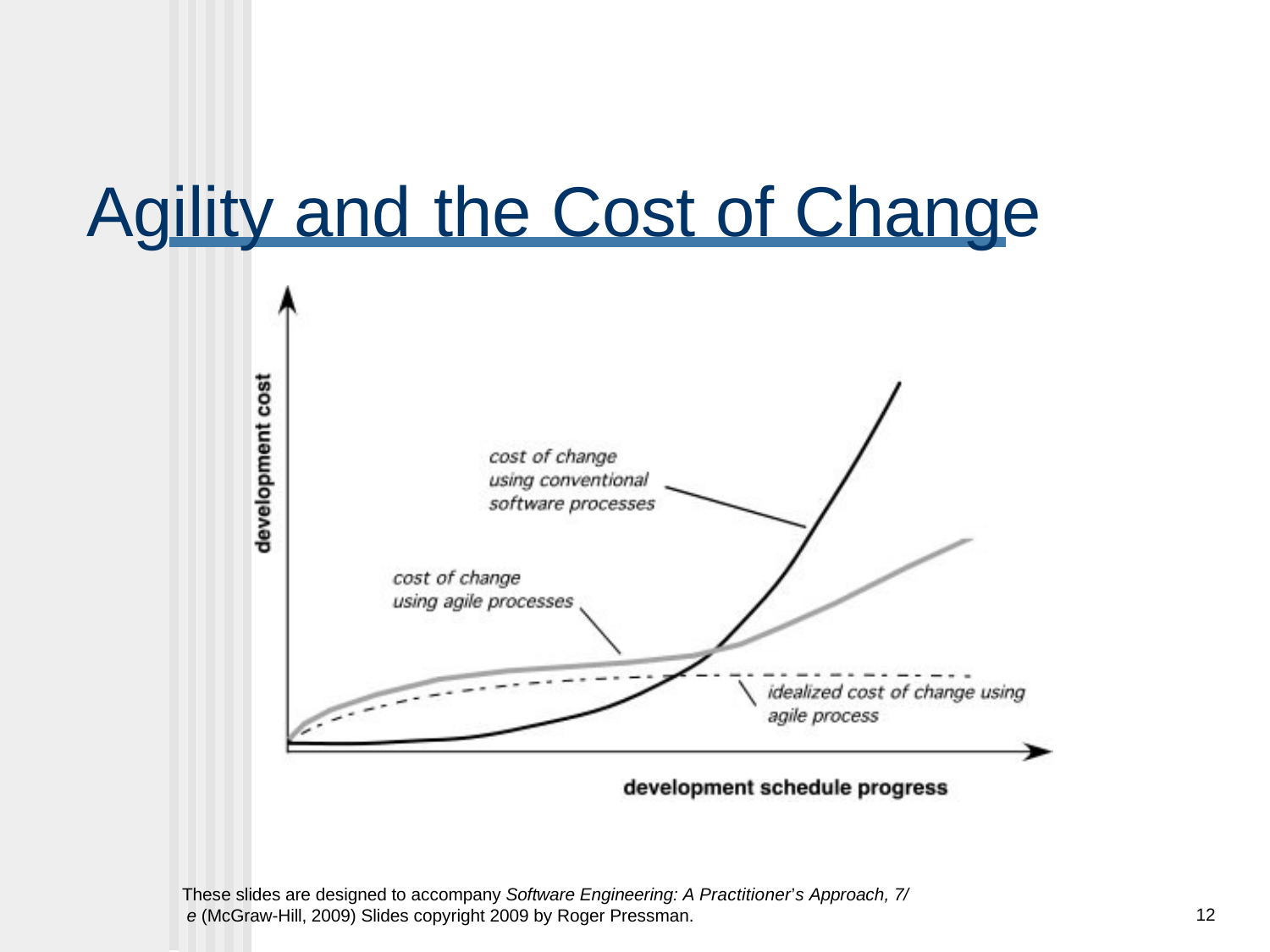

# Agility and	the	Cost of Change

These slides are designed to accompany Software Engineering: A Practitioner’s Approach, 7/  e (McGraw-Hill, 2009) Slides copyright 2009 by Roger Pressman.
12